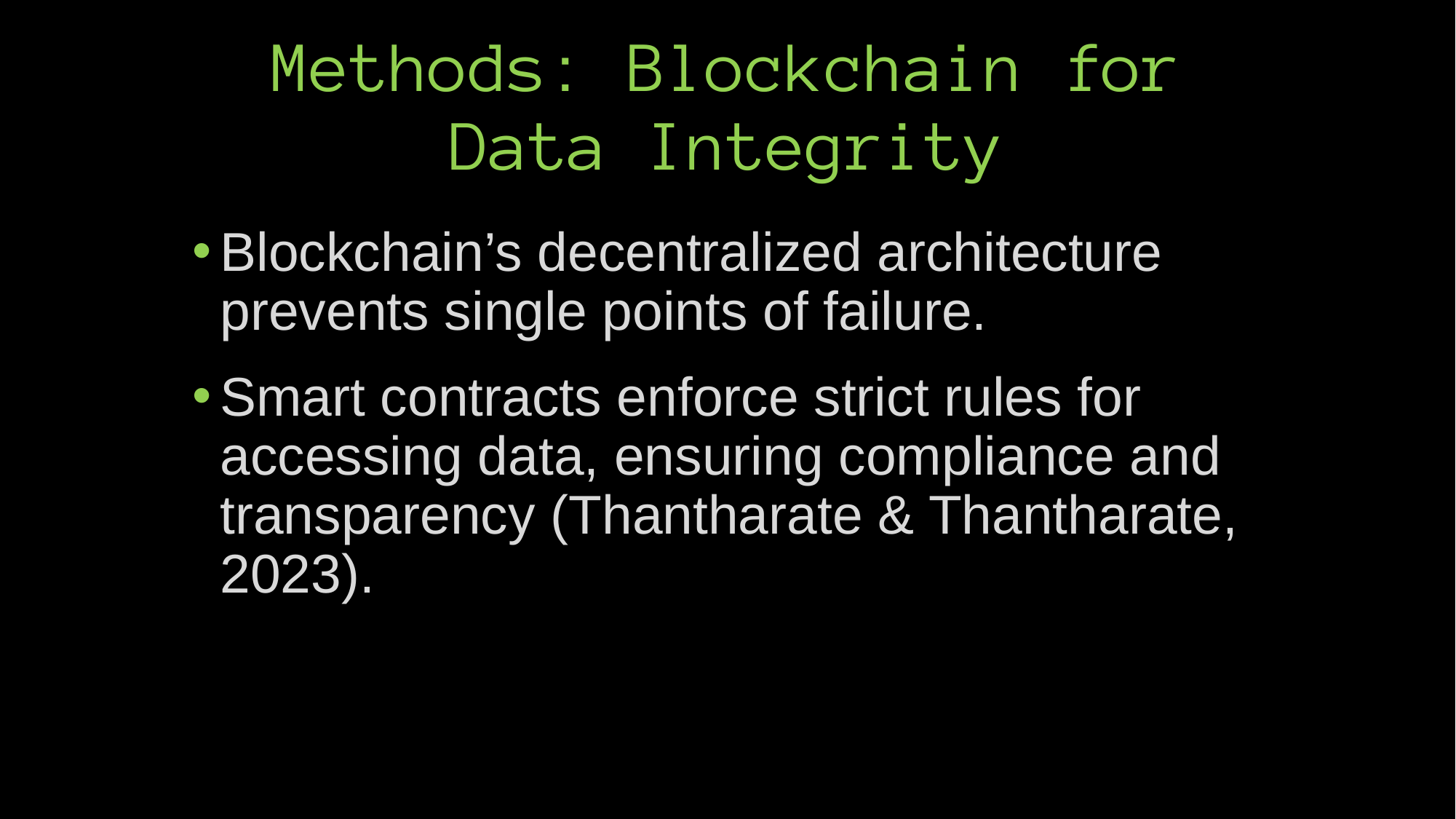

# Methods: Blockchain for Data Integrity
Blockchain’s decentralized architecture prevents single points of failure.
Smart contracts enforce strict rules for accessing data, ensuring compliance and transparency (Thantharate & Thantharate, 2023).